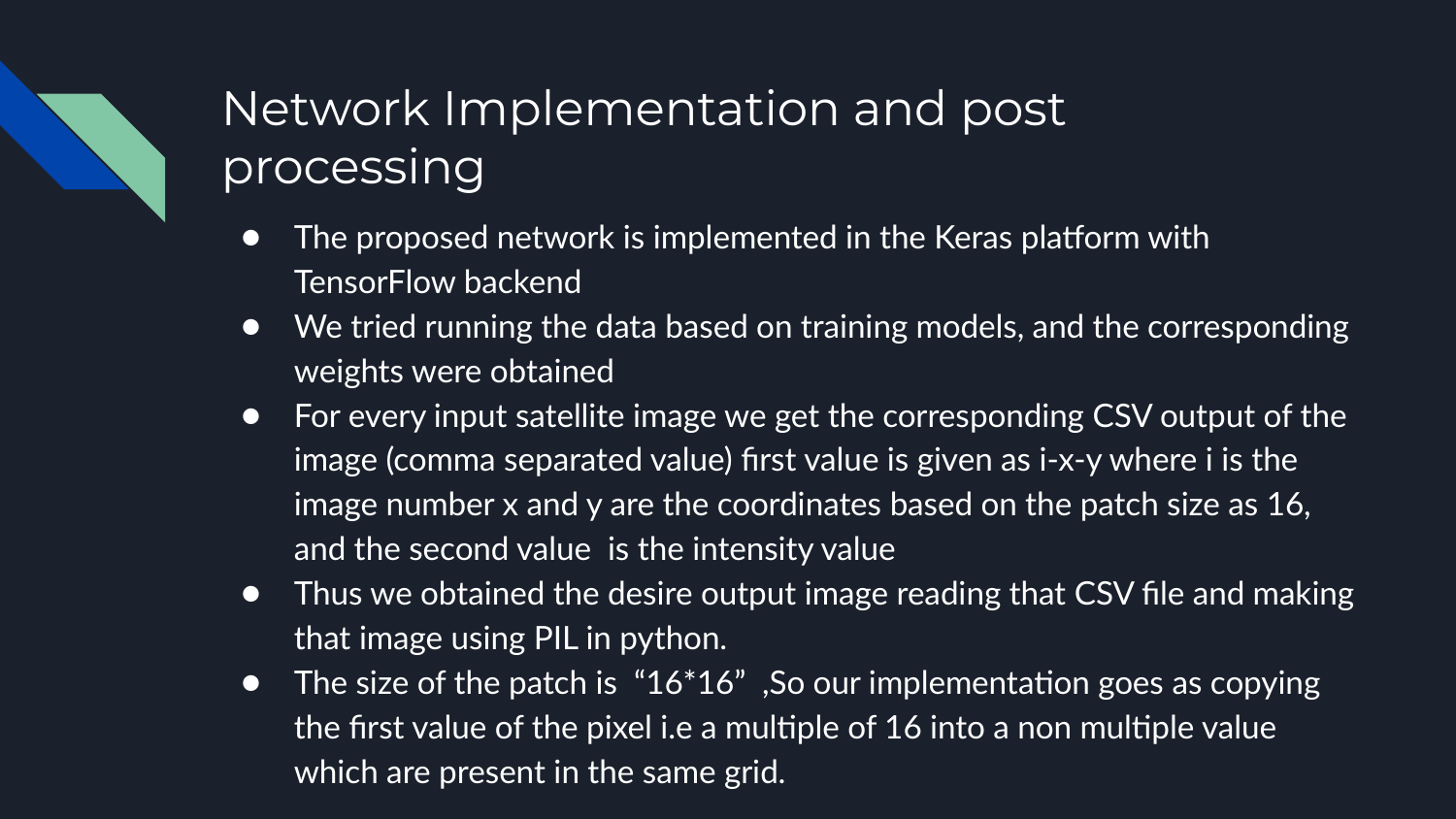

# Network Implementation and post processing
The proposed network is implemented in the Keras platform with TensorFlow backend
We tried running the data based on training models, and the corresponding weights were obtained
For every input satellite image we get the corresponding CSV output of the image (comma separated value) first value is given as i-x-y where i is the image number x and y are the coordinates based on the patch size as 16, and the second value  is the intensity value
Thus we obtained the desire output image reading that CSV file and making that image using PIL in python.
The size of the patch is  “16*16”  ,So our implementation goes as copying the first value of the pixel i.e a multiple of 16 into a non multiple value which are present in the same grid.